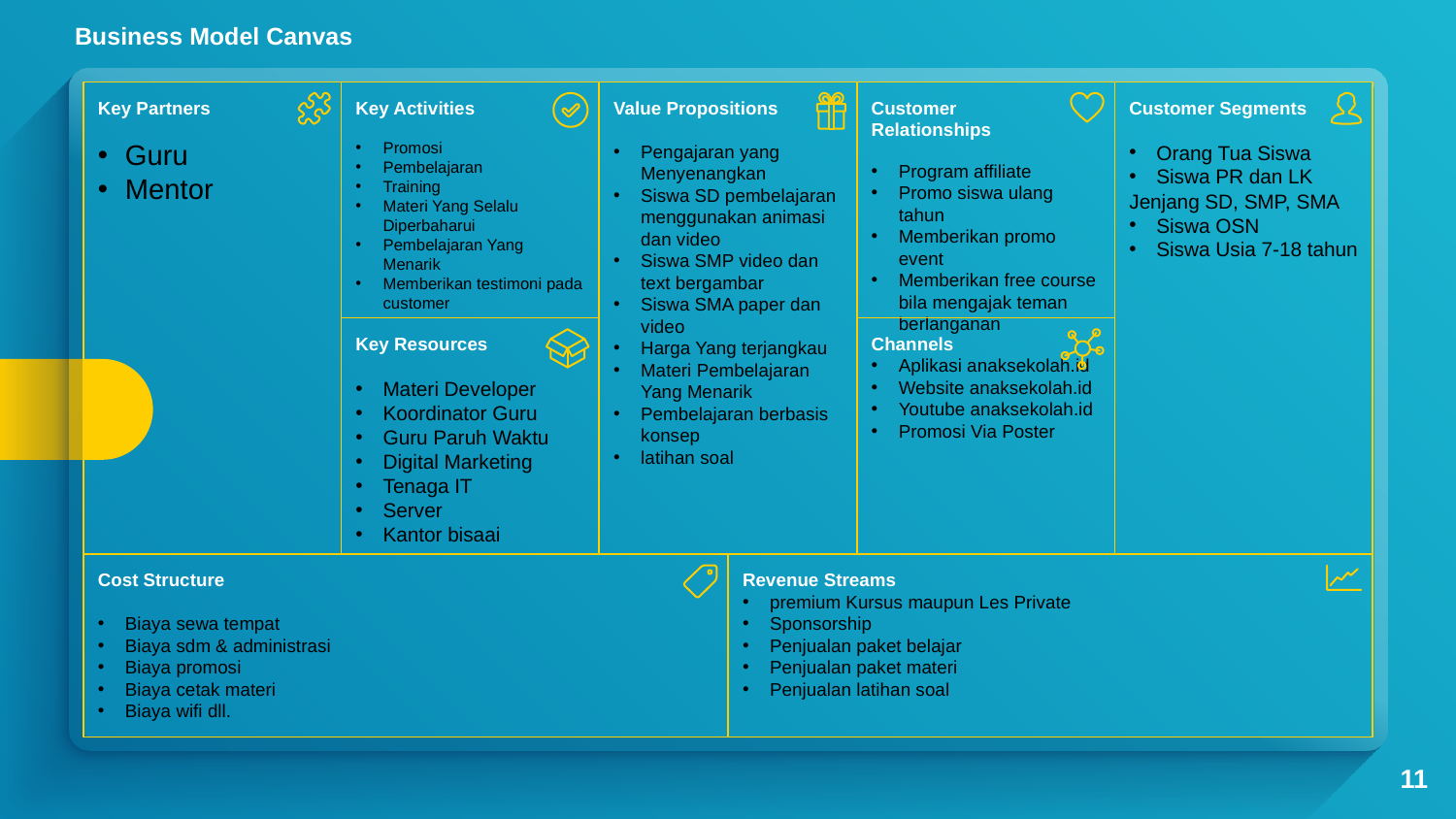

Business Model Canvas
Key Partners

Guru
Mentor

Key Activities

Promosi
Pembelajaran
Training
Materi Yang Selalu Diperbaharui
Pembelajaran Yang Menarik
Memberikan testimoni pada customer
Value Propositions

Pengajaran yang Menyenangkan
Siswa SD pembelajaran menggunakan animasi dan video
Siswa SMP video dan text bergambar
Siswa SMA paper dan video
Harga Yang terjangkau
Materi Pembelajaran Yang Menarik
Pembelajaran berbasis konsep
latihan soal

Customer
Relationships

Program affiliate
Promo siswa ulang tahun
Memberikan promo event
Memberikan free course bila mengajak teman berlanganan

Customer Segments

Orang Tua Siswa
Siswa PR dan LK
Jenjang SD, SMP, SMA
Siswa OSN
Siswa Usia 7-18 tahun

Key Resources

Materi Developer
Koordinator Guru
Guru Paruh Waktu
Digital Marketing
Tenaga IT
Server
Kantor bisaai

Channels
Aplikasi anaksekolah.id
Website anaksekolah.id
Youtube anaksekolah.id
Promosi Via Poster

Cost Structure

Biaya sewa tempat
Biaya sdm & administrasi
Biaya promosi
Biaya cetak materi
Biaya wifi dll.
Revenue Streams
premium Kursus maupun Les Private
Sponsorship
Penjualan paket belajar
Penjualan paket materi
Penjualan latihan soal

11